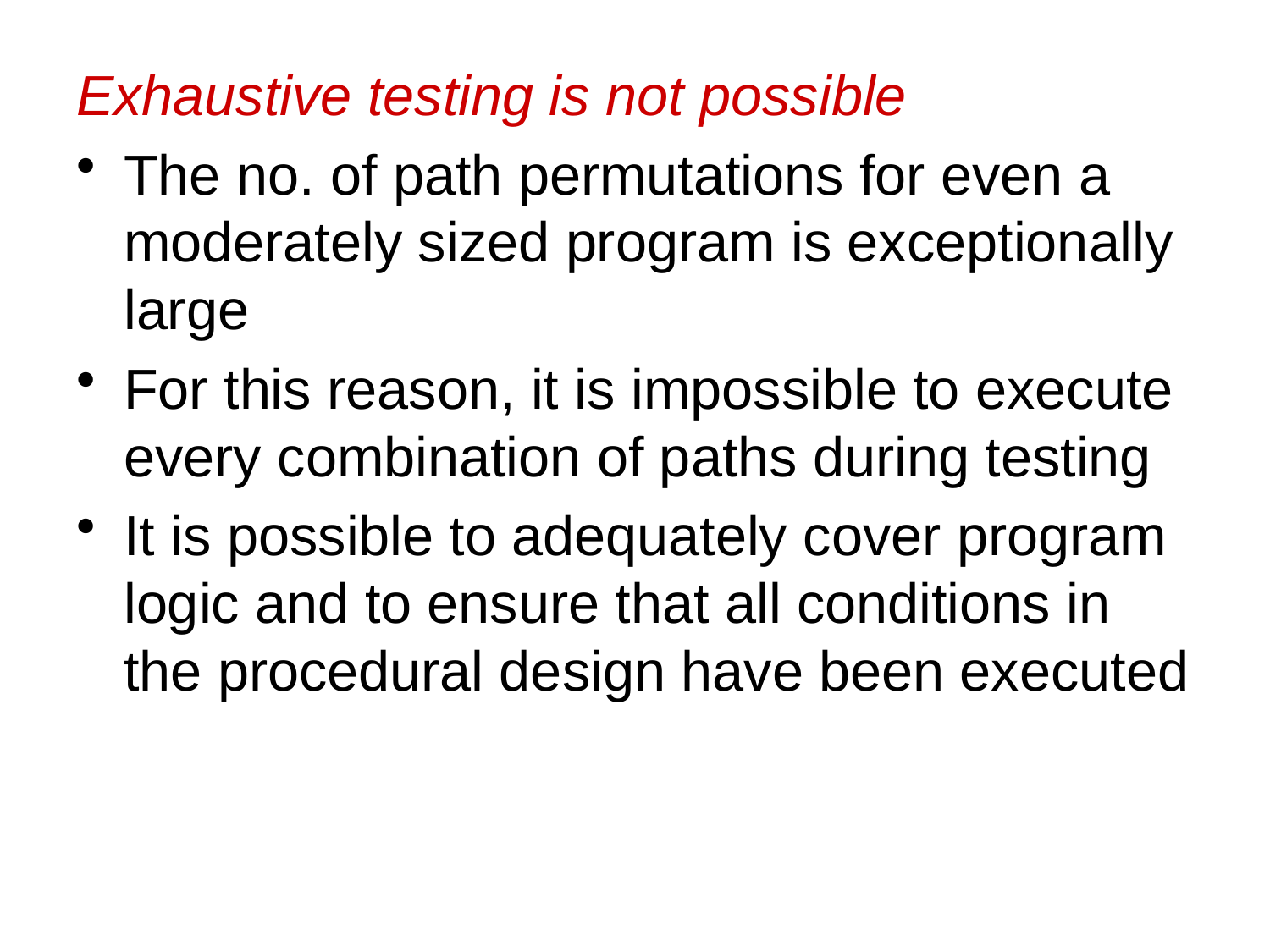

Exhaustive testing is not possible
The no. of path permutations for even a moderately sized program is exceptionally large
For this reason, it is impossible to execute every combination of paths during testing
It is possible to adequately cover program logic and to ensure that all conditions in the procedural design have been executed